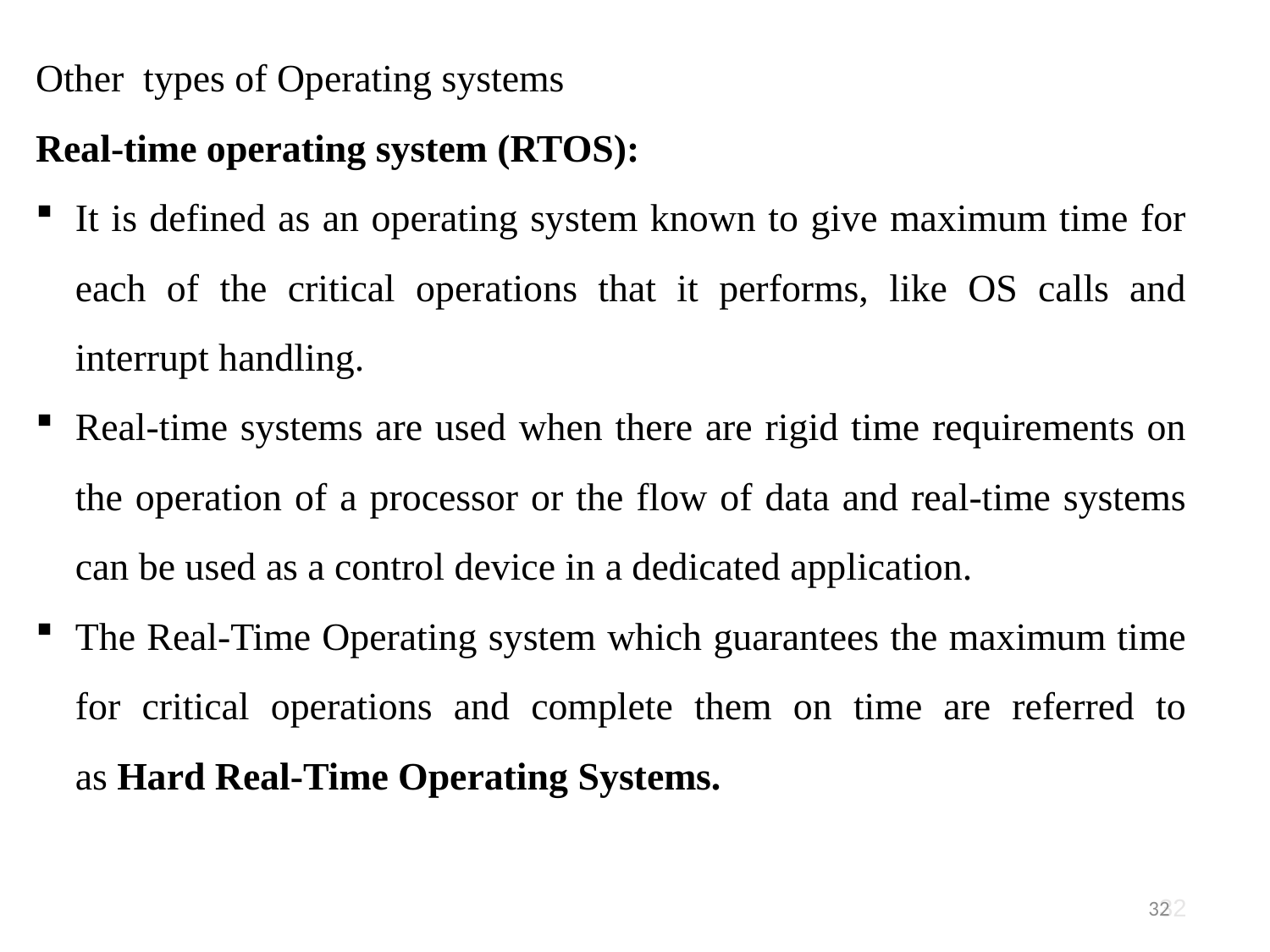

Other  types of Operating systems
Real-time operating system (RTOS):
It is defined as an operating system known to give maximum time for each of the critical operations that it performs, like OS calls and interrupt handling.
Real-time systems are used when there are rigid time requirements on the operation of a processor or the flow of data and real-time systems can be used as a control device in a dedicated application.
The Real-Time Operating system which guarantees the maximum time for critical operations and complete them on time are referred to as Hard Real-Time Operating Systems.
32
32